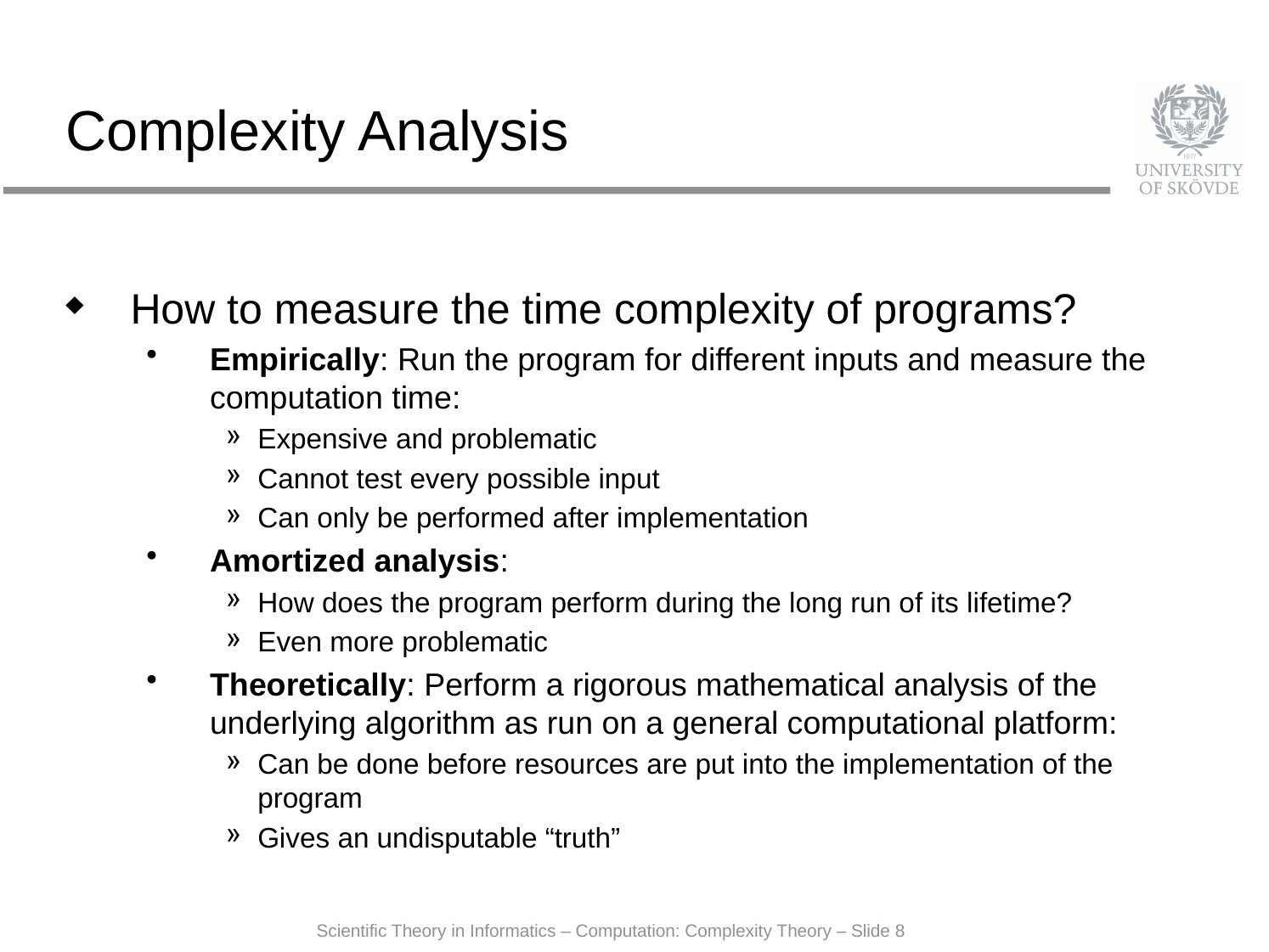

# Complexity Analysis
How to measure the time complexity of programs?
Empirically: Run the program for different inputs and measure the computation time:
Expensive and problematic
Cannot test every possible input
Can only be performed after implementation
Amortized analysis:
How does the program perform during the long run of its lifetime?
Even more problematic
Theoretically: Perform a rigorous mathematical analysis of the underlying algorithm as run on a general computational platform:
Can be done before resources are put into the implementation of the program
Gives an undisputable “truth”